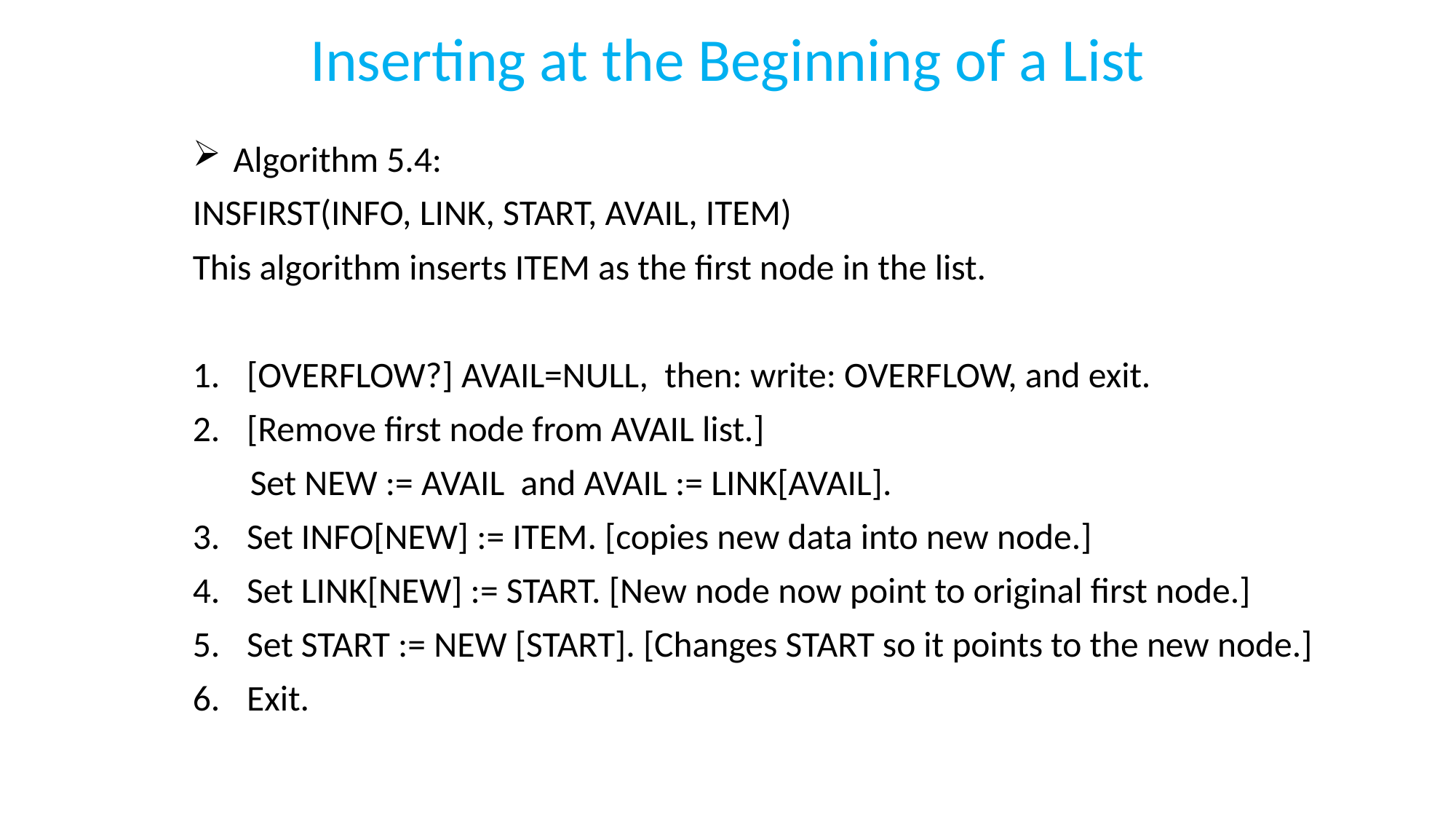

# Inserting at the Beginning of a List
Algorithm 5.4:
INSFIRST(INFO, LINK, START, AVAIL, ITEM)
This algorithm inserts ITEM as the first node in the list.

[OVERFLOW?] AVAIL=NULL,  then: write: OVERFLOW, and exit.
[Remove first node from AVAIL list.]
       Set NEW := AVAIL  and AVAIL := LINK[AVAIL].
Set INFO[NEW] := ITEM. [copies new data into new node.]
Set LINK[NEW] := START. [New node now point to original first node.]
Set START := NEW [START]. [Changes START so it points to the new node.]
Exit.